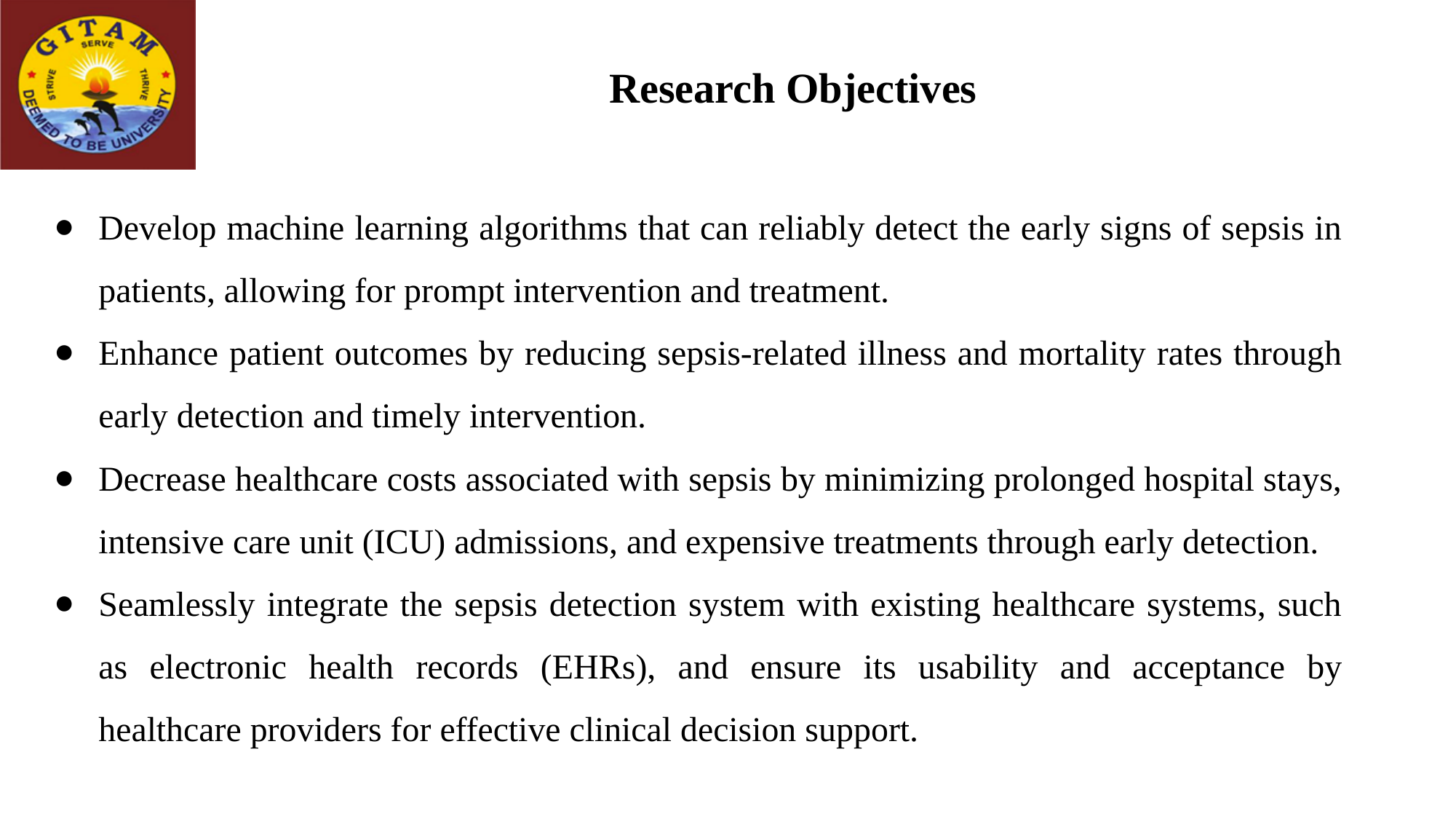

# Research Objectives
Develop machine learning algorithms that can reliably detect the early signs of sepsis in patients, allowing for prompt intervention and treatment.
Enhance patient outcomes by reducing sepsis-related illness and mortality rates through early detection and timely intervention.
Decrease healthcare costs associated with sepsis by minimizing prolonged hospital stays, intensive care unit (ICU) admissions, and expensive treatments through early detection.
Seamlessly integrate the sepsis detection system with existing healthcare systems, such as electronic health records (EHRs), and ensure its usability and acceptance by healthcare providers for effective clinical decision support.